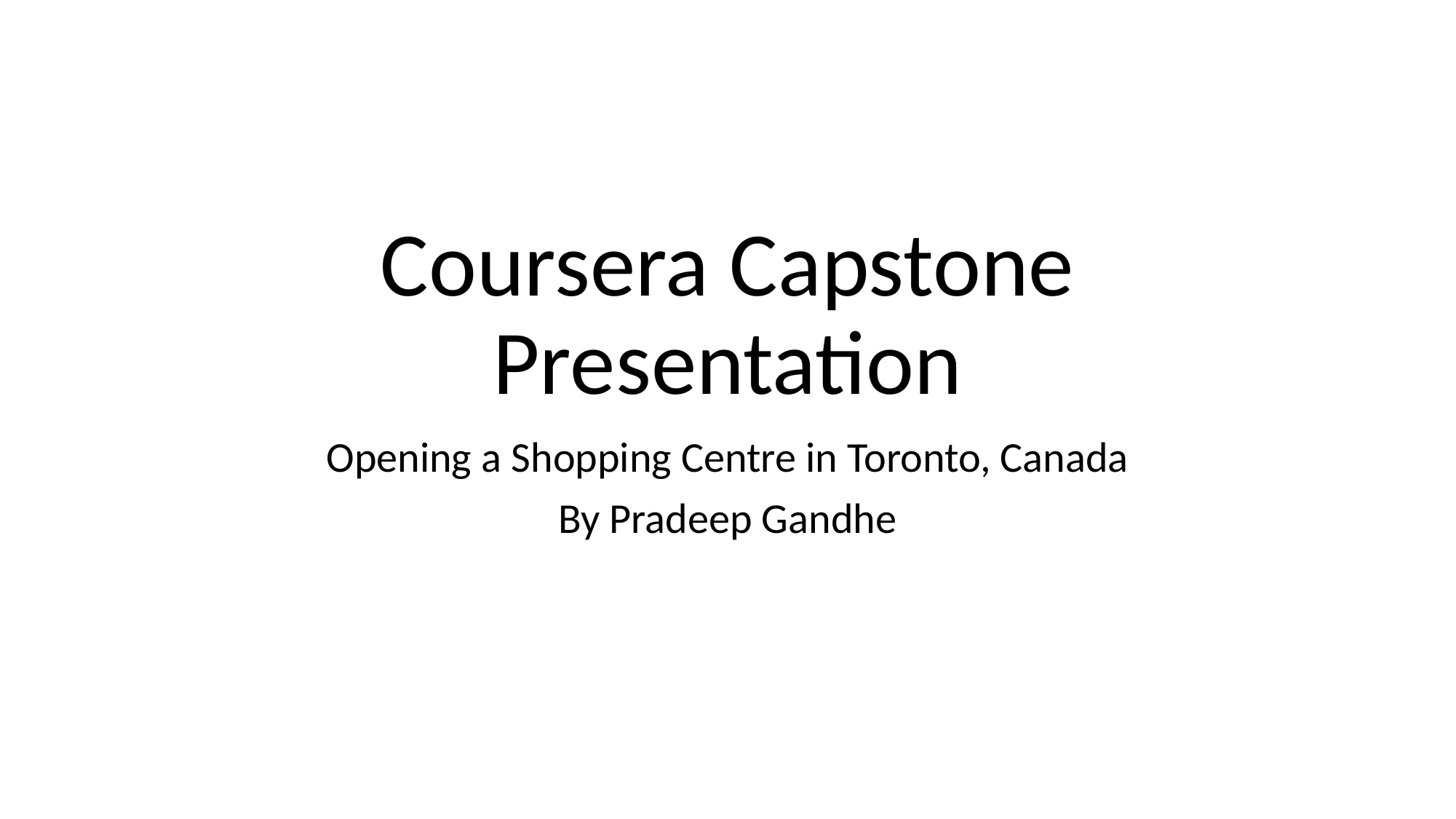

# Coursera Capstone Presentation
Opening a Shopping Centre in Toronto, Canada
By Pradeep Gandhe